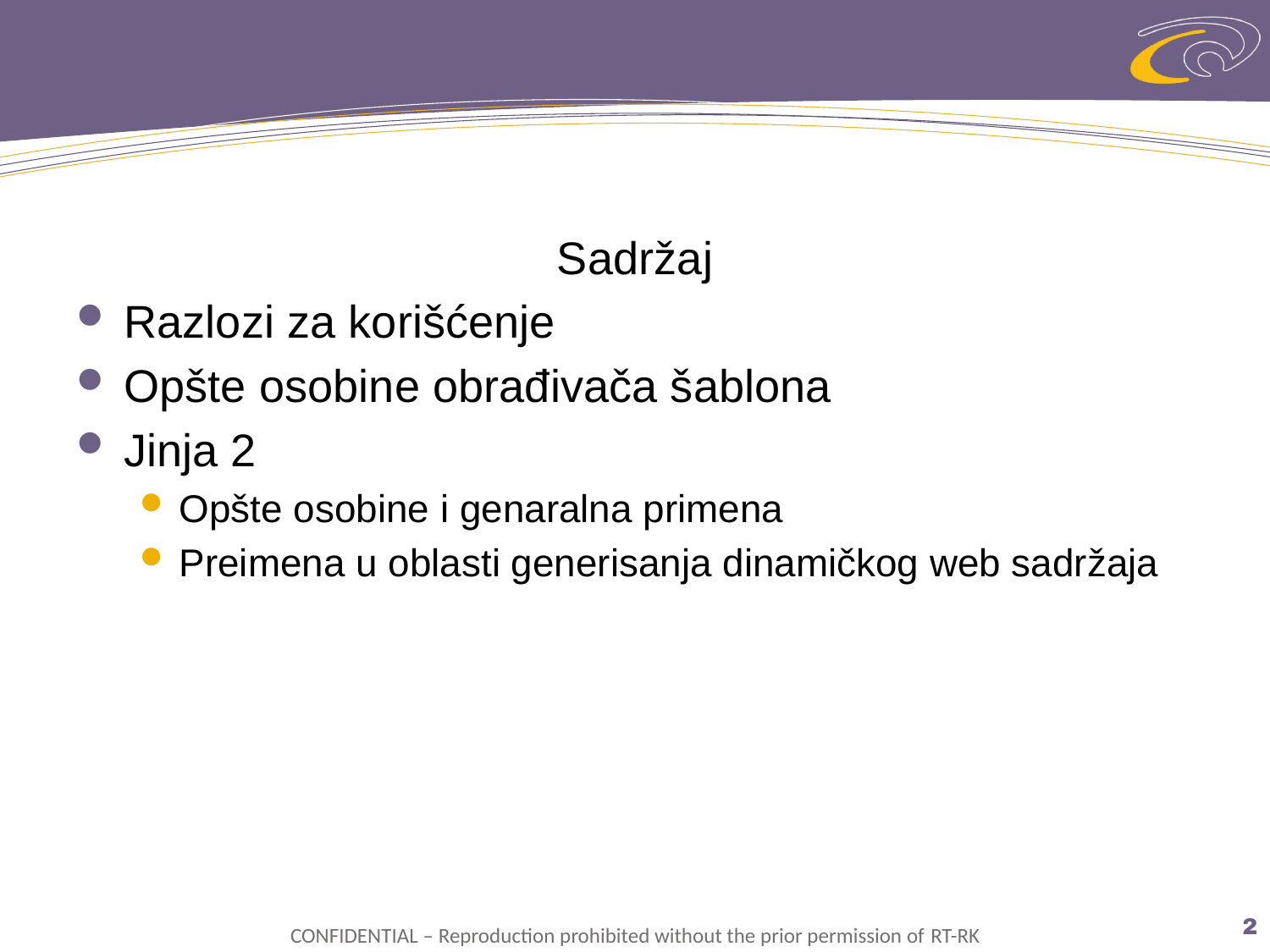

#
Sadržaj
Razlozi za korišćenje
Opšte osobine obrađivača šablona
Jinja 2
Opšte osobine i genaralna primena
Preimena u oblasti generisanja dinamičkog web sadržaja